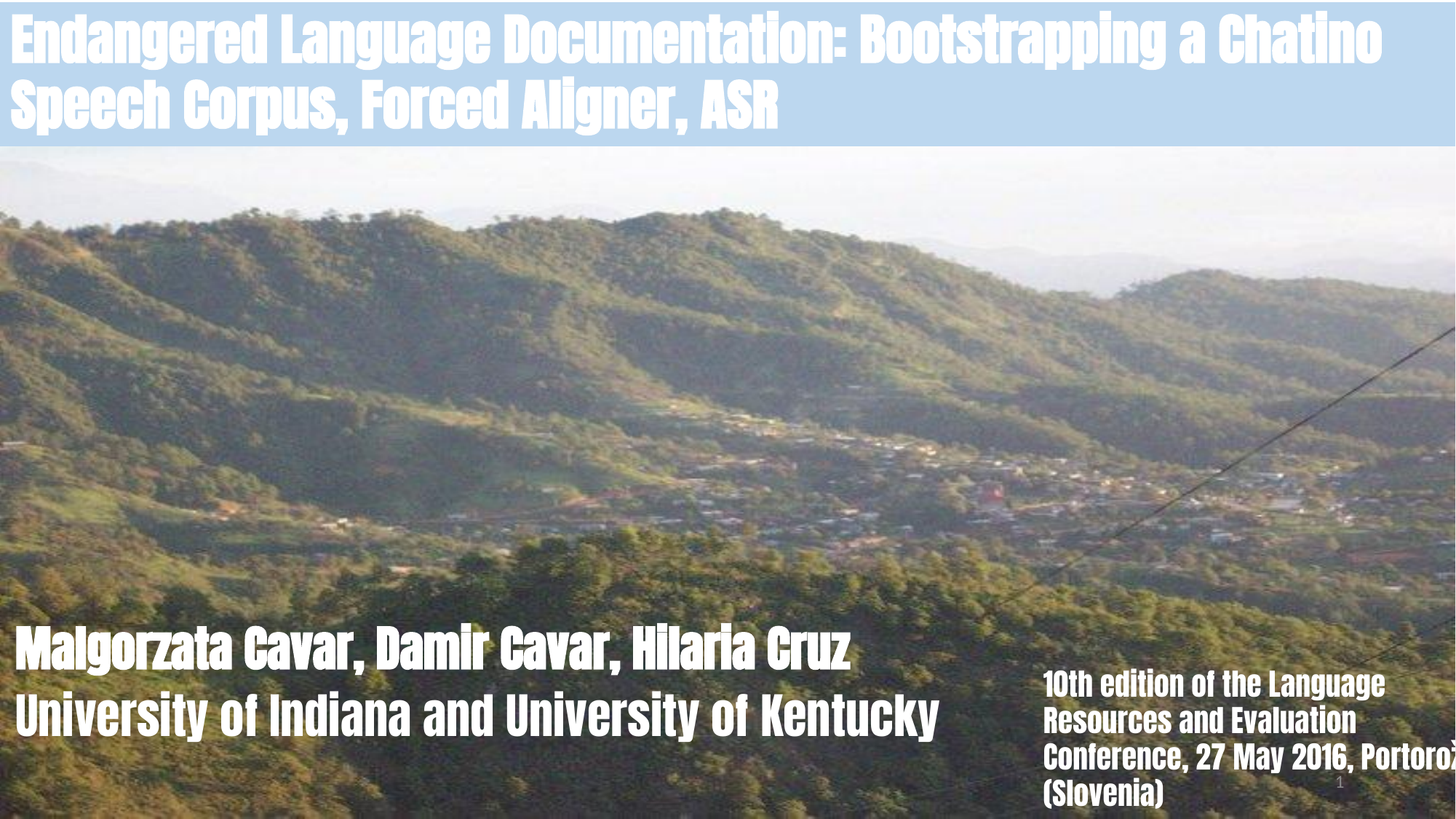

Endangered Language Documentation: Bootstrapping a Chatino Speech Corpus, Forced Aligner, ASR
Malgorzata Cavar, Damir Cavar, Hilaria Cruz
University of Indiana and University of Kentucky

10th edition of the Language Resources and Evaluation Conference, 27 May 2016, Portorož (Slovenia)
1